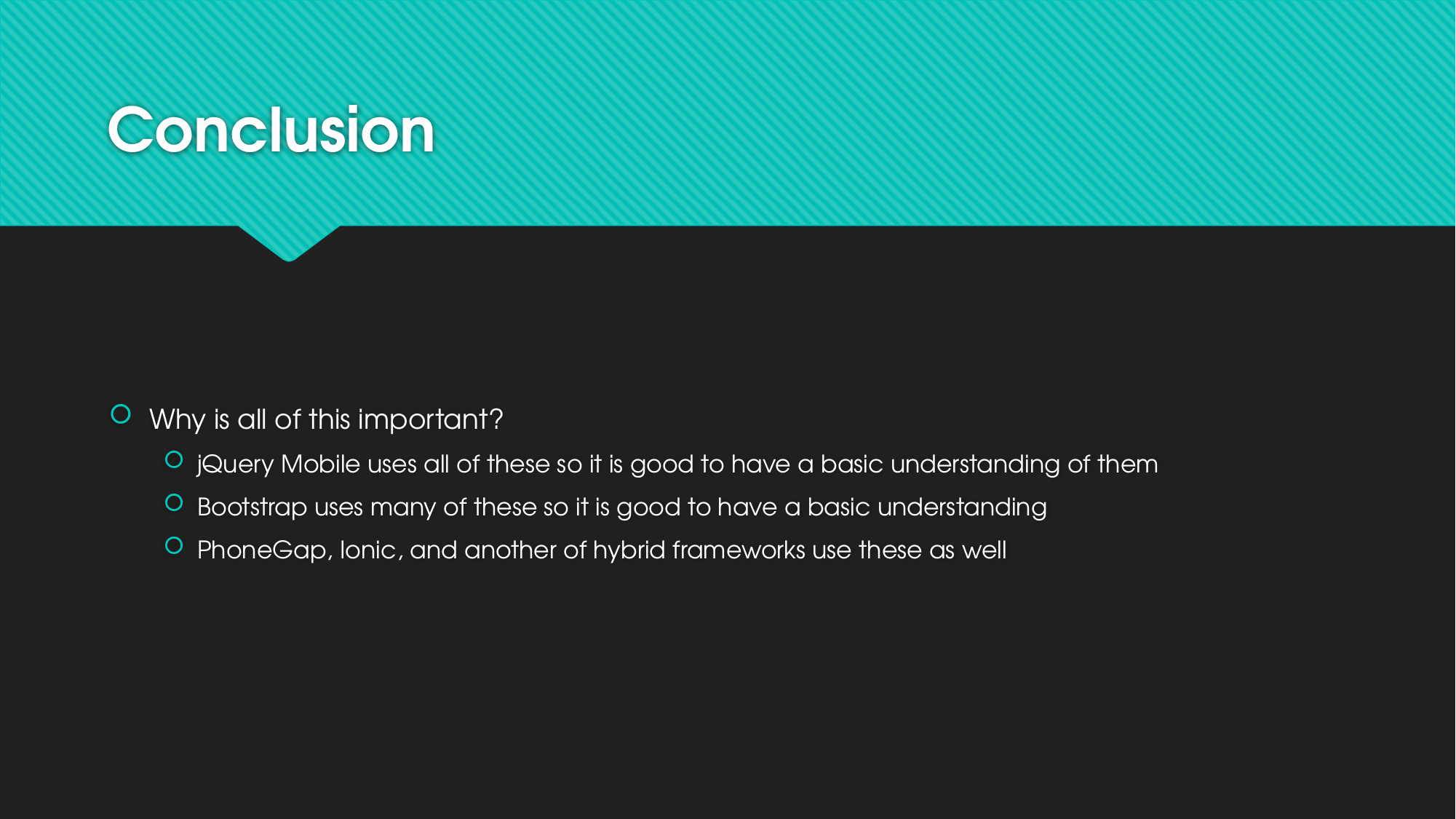

# Conclusion
Why is all of this important?
jQuery Mobile uses all of these so it is good to have a basic understanding of them
Bootstrap uses many of these so it is good to have a basic understanding
PhoneGap, Ionic, and another of hybrid frameworks use these as well